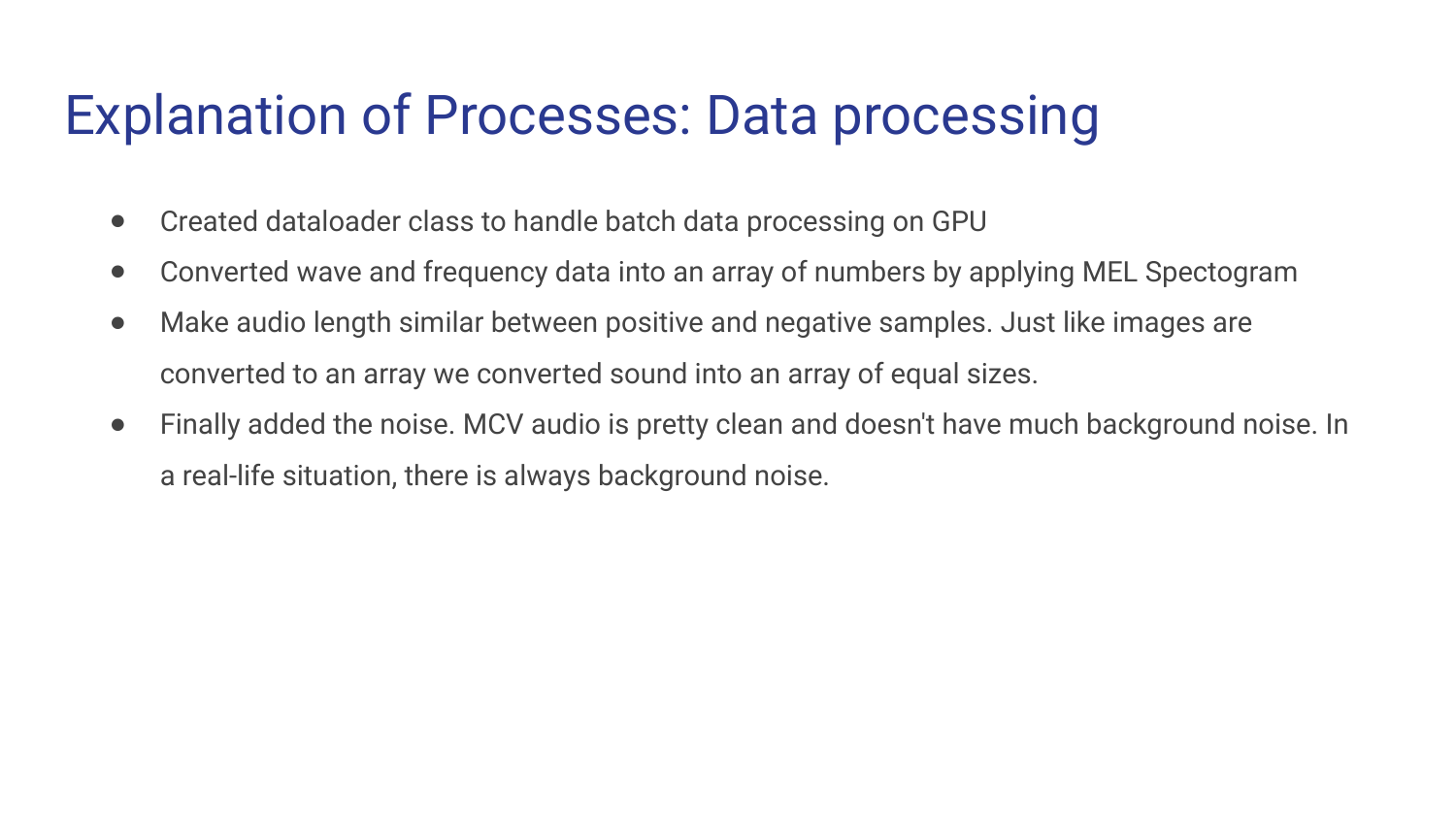

# Explanation of Processes: Data processing
Created dataloader class to handle batch data processing on GPU
Converted wave and frequency data into an array of numbers by applying MEL Spectogram
Make audio length similar between positive and negative samples. Just like images are converted to an array we converted sound into an array of equal sizes.
Finally added the noise. MCV audio is pretty clean and doesn't have much background noise. In a real-life situation, there is always background noise.

Company